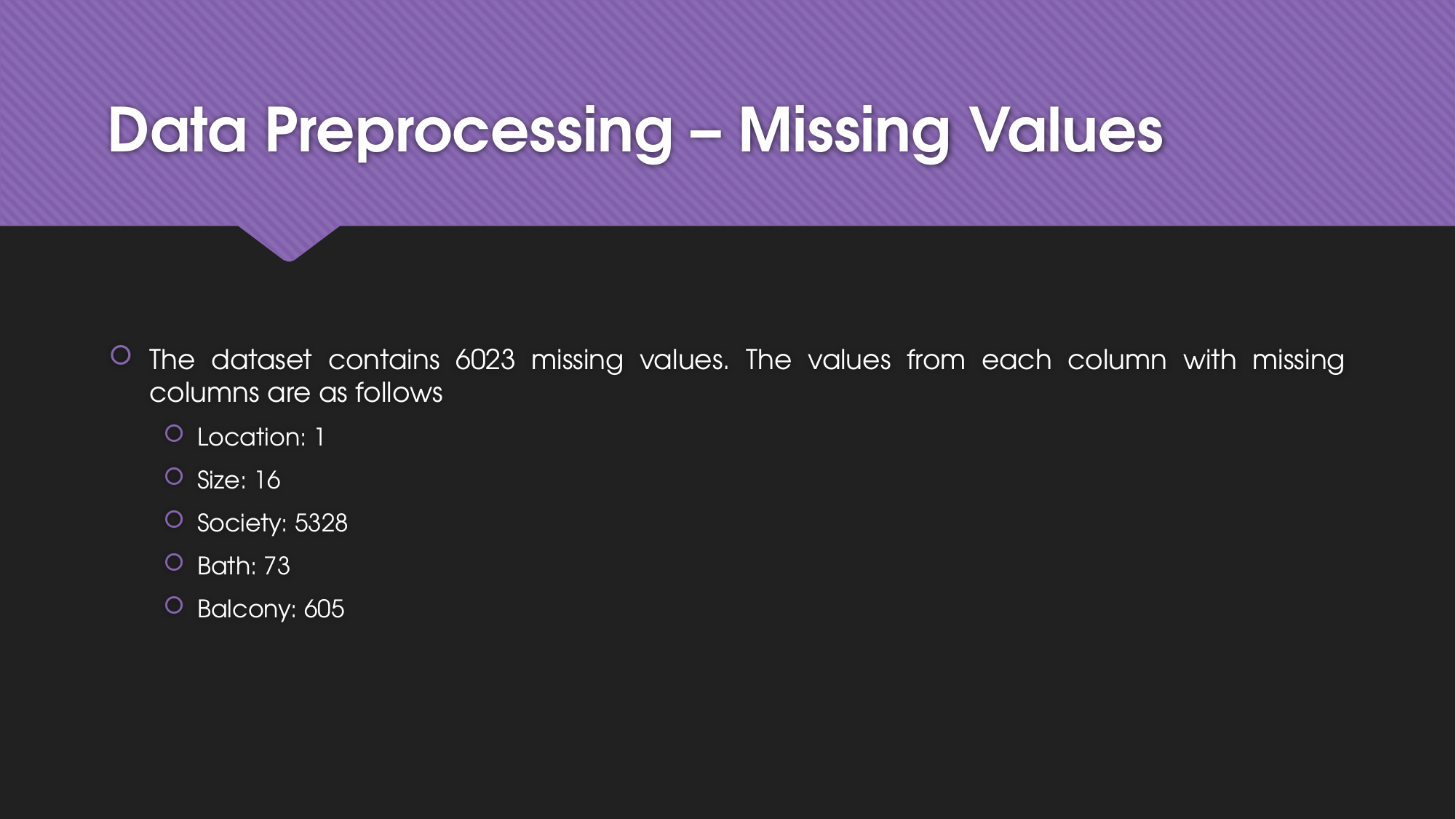

# Data Preprocessing – Missing Values
The dataset contains 6023 missing values. The values from each column with missing columns are as follows
Location: 1
Size: 16
Society: 5328
Bath: 73
Balcony: 605